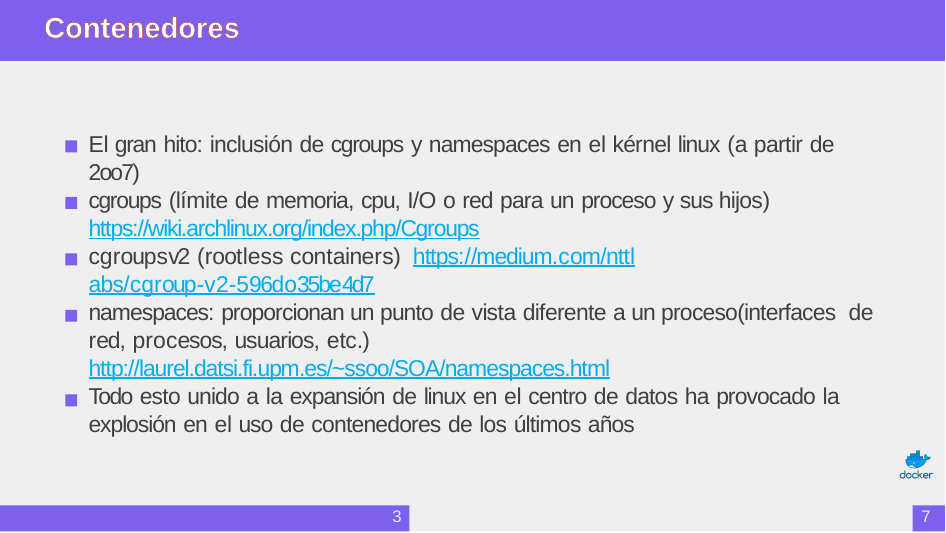

Contenedores
El gran hito: inclusión de cgroups y namespaces en el kérnel linux (a partir de  2oo7)
cgroups (límite de memoria, cpu, I/O o red para un proceso y sus hijos)  https://wiki.archlinux.org/index.php/Cgroups
cgroupsv2 (rootless containers)  https://medium.com/nttlabs/cgroup-v2-596do35be4d7
namespaces: proporcionan un punto de vista diferente a un proceso(interfaces  de red, procesos, usuarios, etc.)  http://laurel.datsi.fi.upm.es/~ssoo/SOA/namespaces.html
Todo esto unido a la expansión de linux en el centro de datos ha provocado la  explosión en el uso de contenedores de los últimos años

3
7